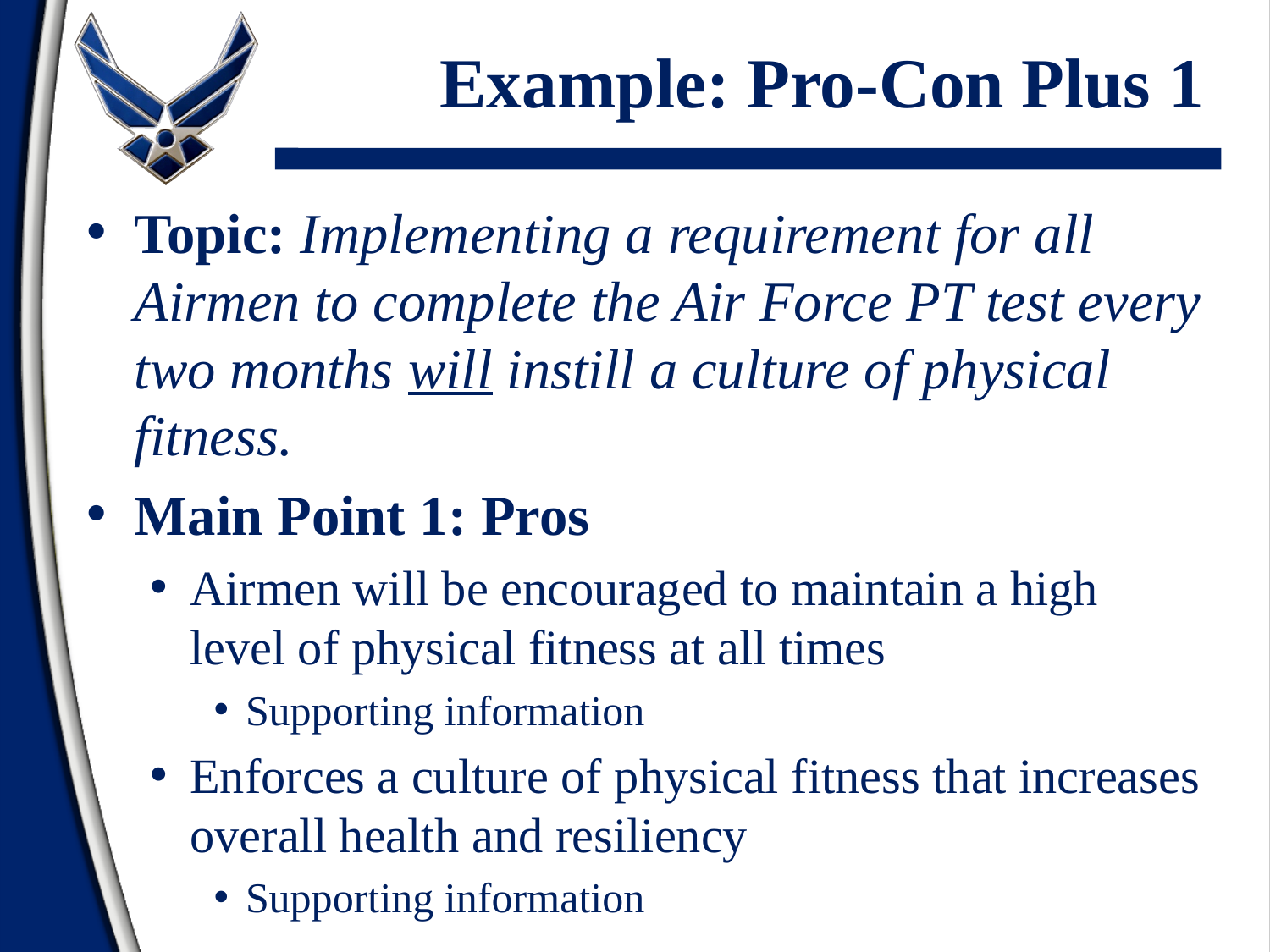

# Example: Pro-Con Plus 1
Topic: Implementing a requirement for all Airmen to complete the Air Force PT test every two months will instill a culture of physical fitness.
Main Point 1: Pros
Airmen will be encouraged to maintain a high level of physical fitness at all times
Supporting information
Enforces a culture of physical fitness that increases overall health and resiliency
Supporting information